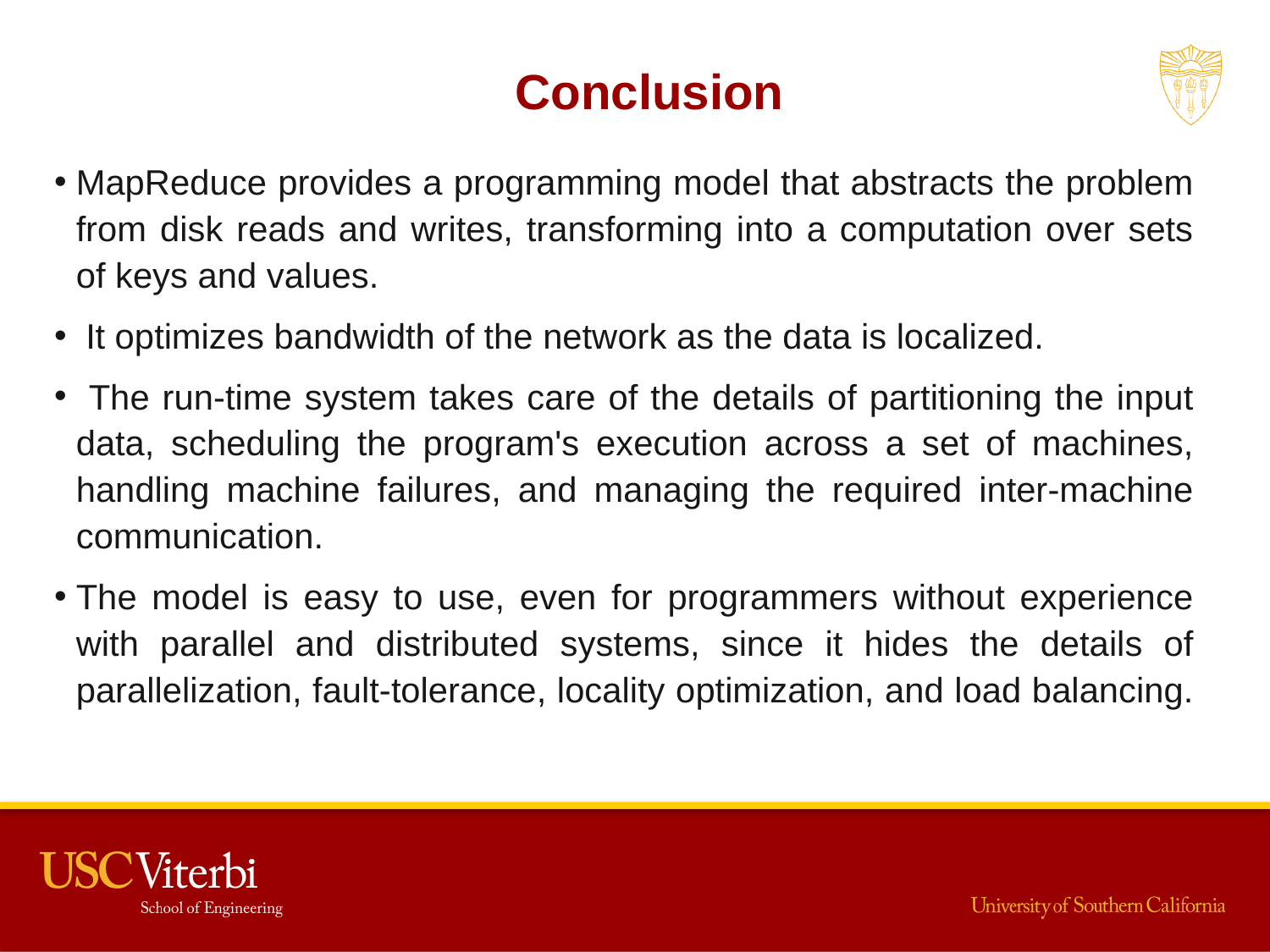

Conclusion
MapReduce provides a programming model that abstracts the problem from disk reads and writes, transforming into a computation over sets of keys and values.
 It optimizes bandwidth of the network as the data is localized.
 The run-time system takes care of the details of partitioning the input data, scheduling the program's execution across a set of machines, handling machine failures, and managing the required inter-machine communication.
The model is easy to use, even for programmers without experience with parallel and distributed systems, since it hides the details of parallelization, fault-tolerance, locality optimization, and load balancing.